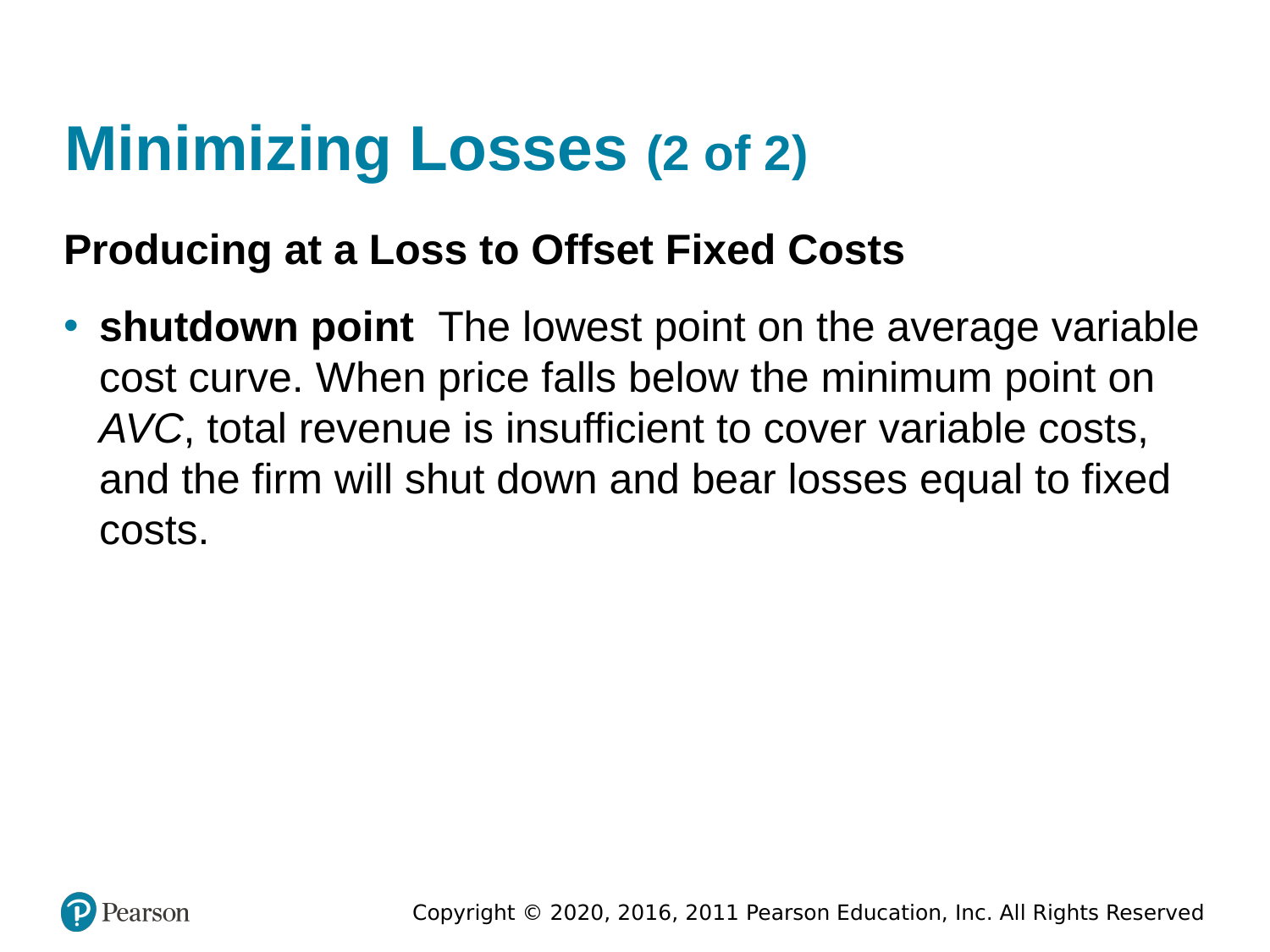

# Minimizing Losses (2 of 2)
Producing at a Loss to Offset Fixed Costs
shutdown point  The lowest point on the average variable cost curve. When price falls below the minimum point on AVC, total revenue is insufficient to cover variable costs, and the firm will shut down and bear losses equal to fixed costs.